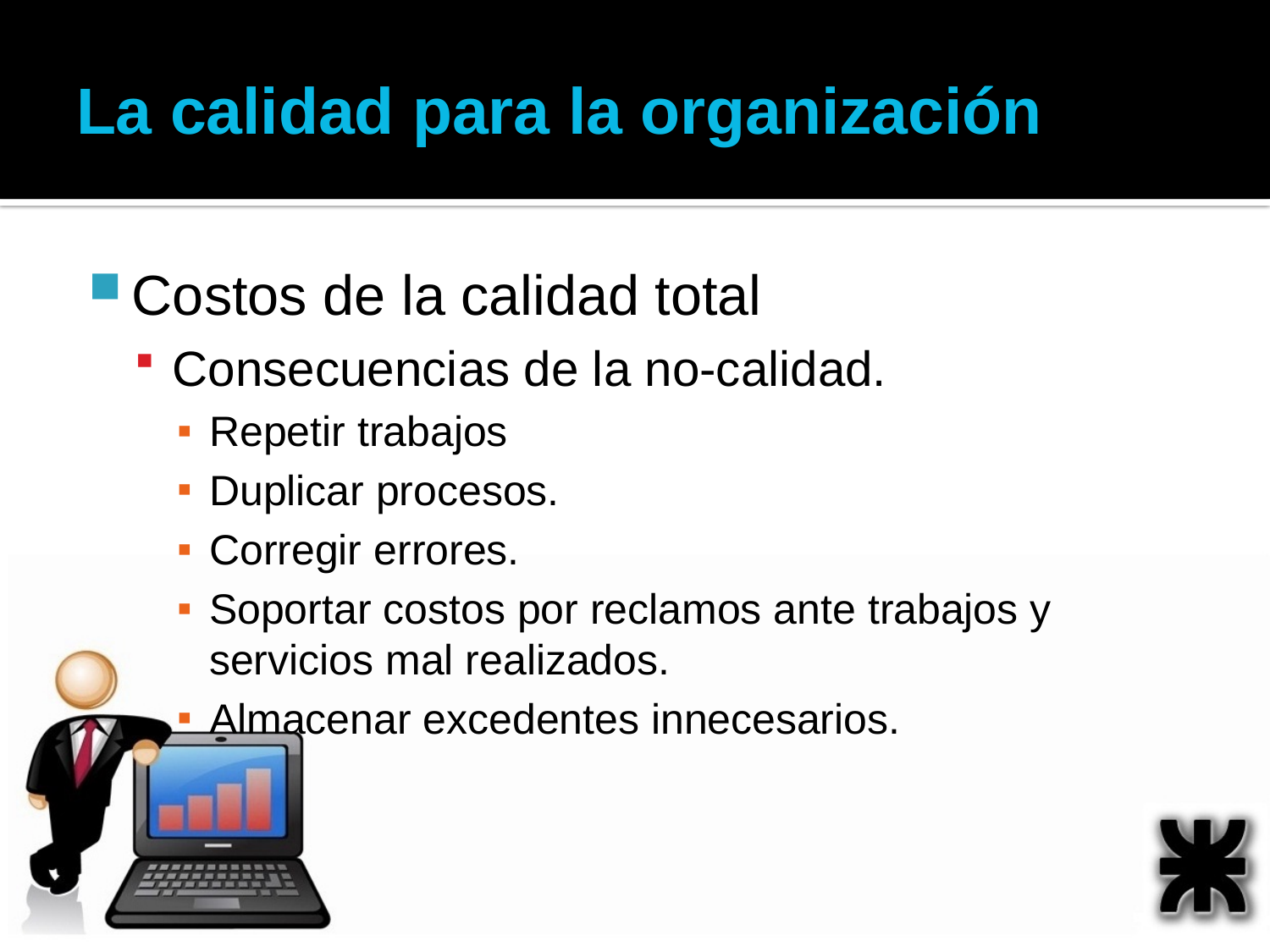

# La calidad para la organización
Costos de la calidad total
Consecuencias de la no-calidad.
Repetir trabajos
Duplicar procesos.
Corregir errores.
Soportar costos por reclamos ante trabajos y servicios mal realizados.
Almacenar excedentes innecesarios.